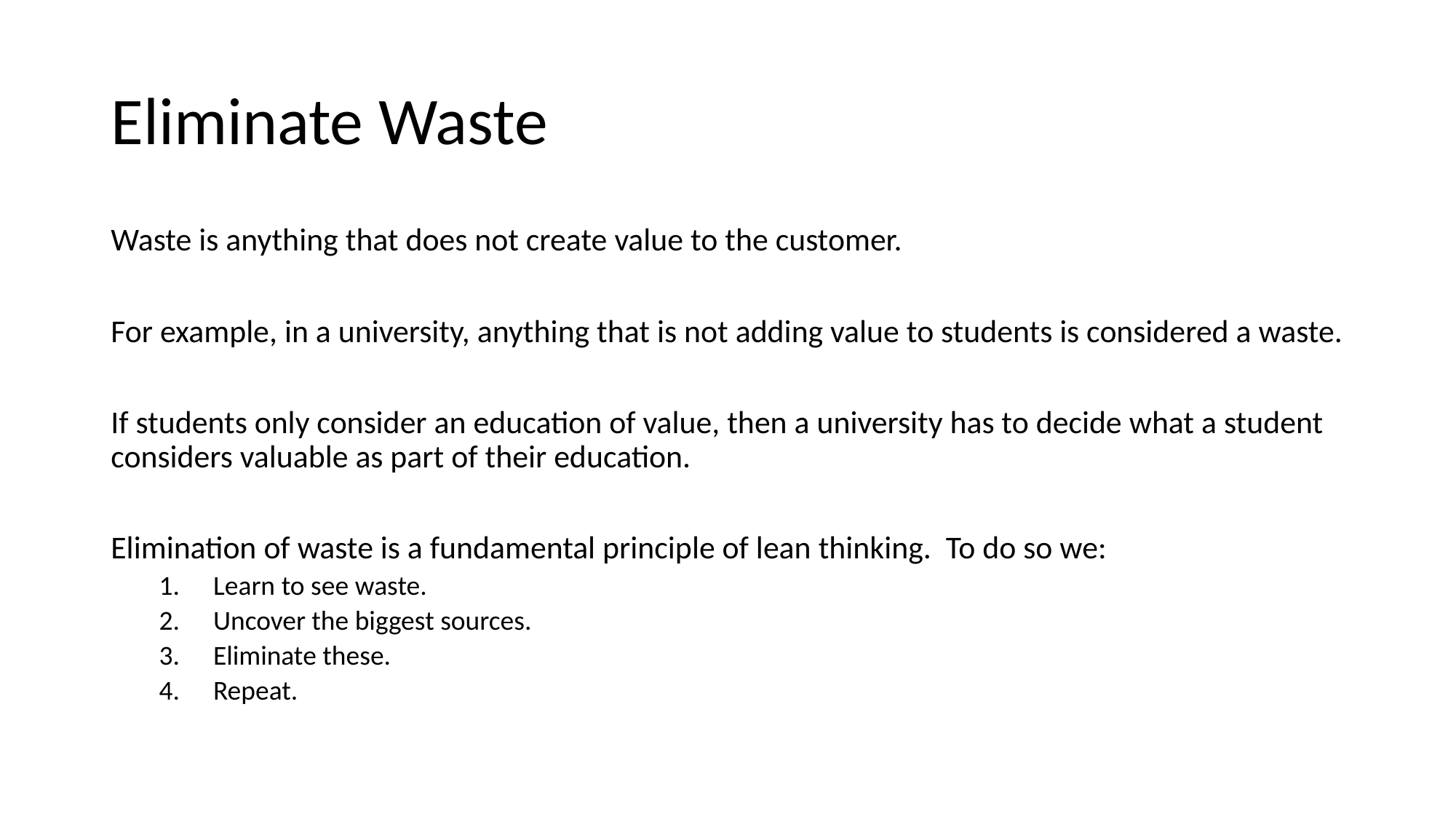

# Eliminate Waste
Waste is anything that does not create value to the customer.

For example, in a university, anything that is not adding value to students is considered a waste.

If students only consider an education of value, then a university has to decide what a student considers valuable as part of their education.

Elimination of waste is a fundamental principle of lean thinking.  To do so we:
Learn to see waste.
Uncover the biggest sources.
Eliminate these.
Repeat.